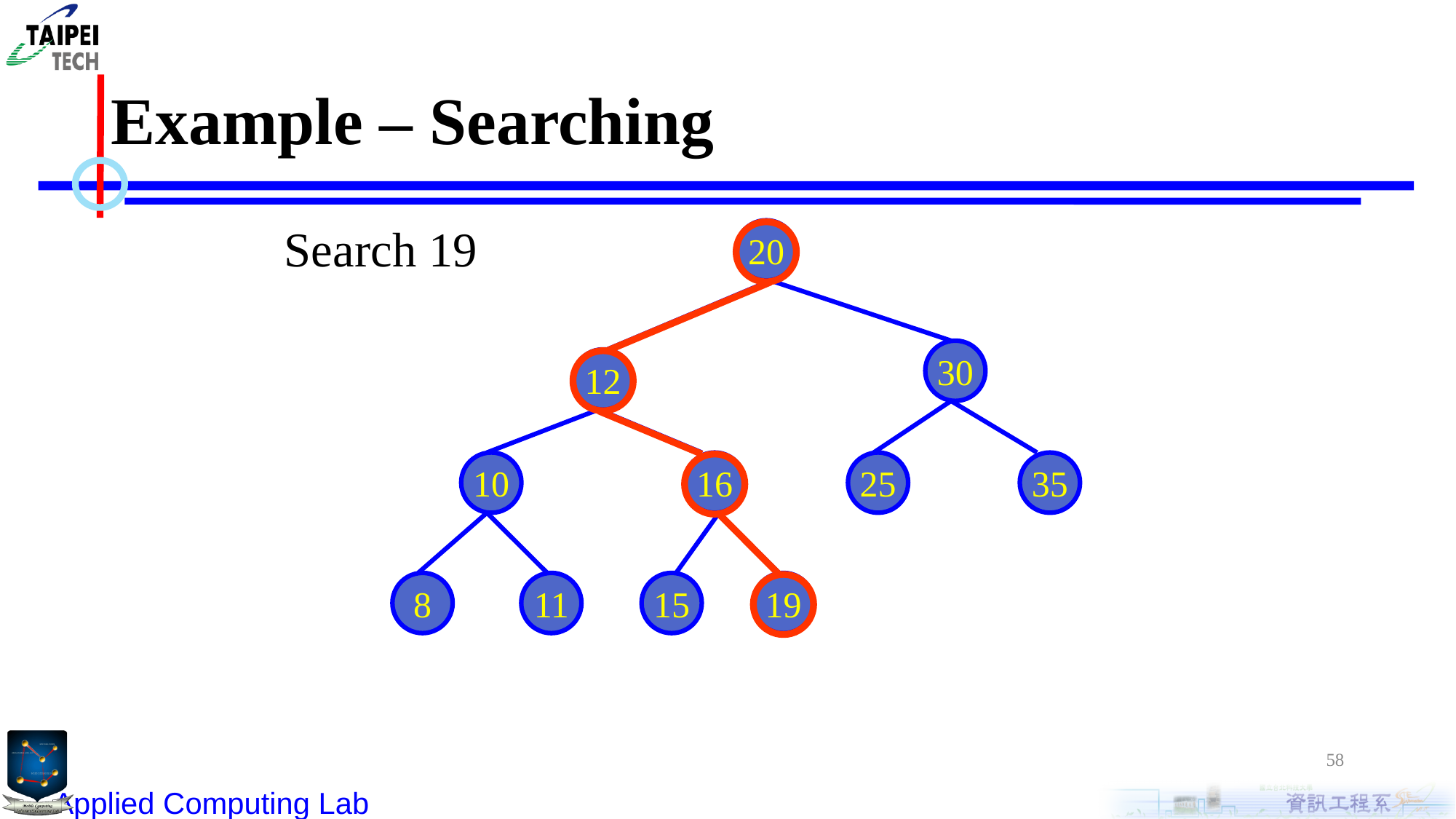

# Example – Searching
Search 19
20

30
12

10
16
25
35

8
11
15
19

58